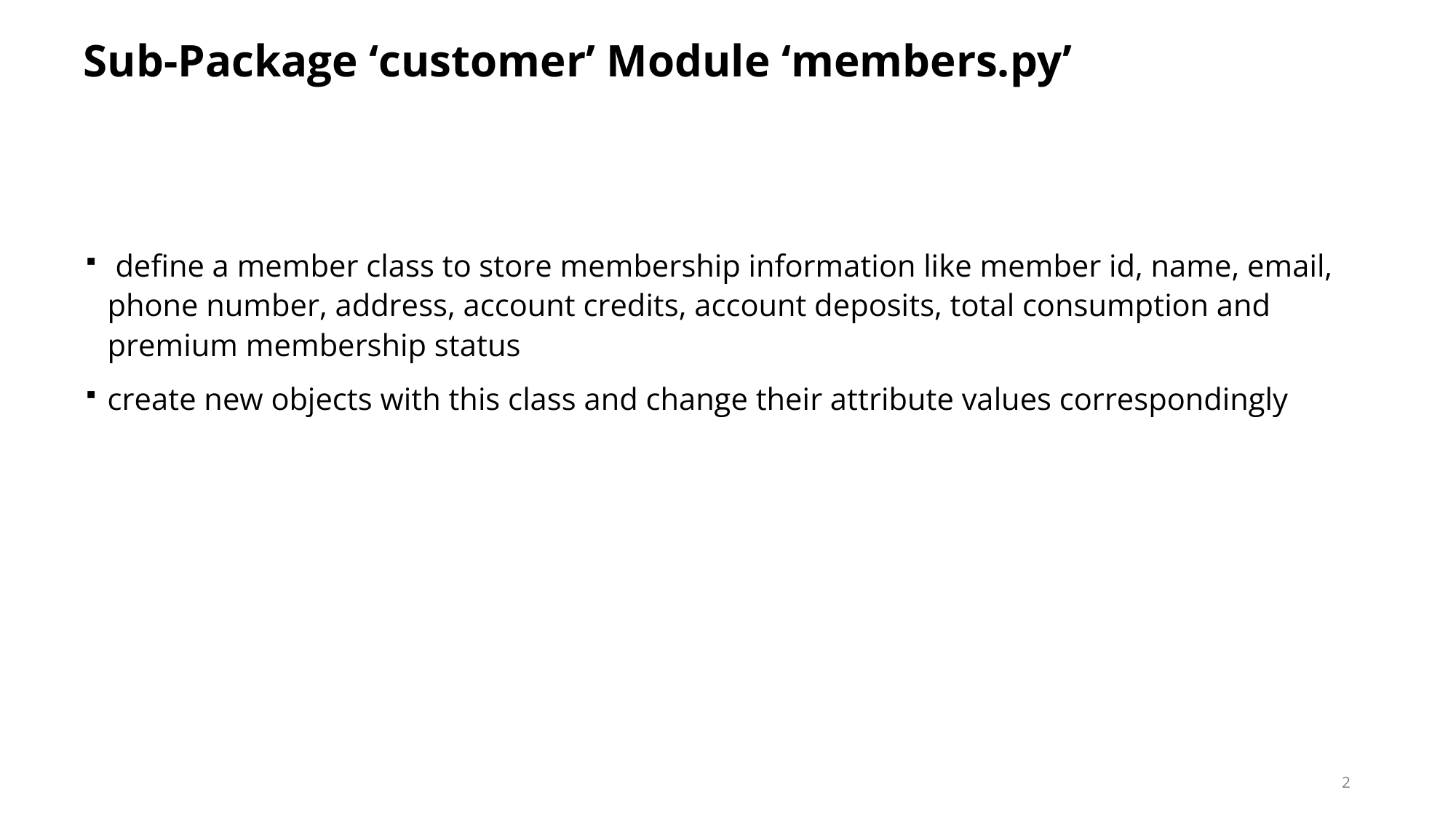

# Sub-Package ‘customer’ Module ‘members.py’

 define a member class to store membership information like member id, name, email, phone number, address, account credits, account deposits, total consumption and premium membership status
create new objects with this class and change their attribute values correspondingly
2